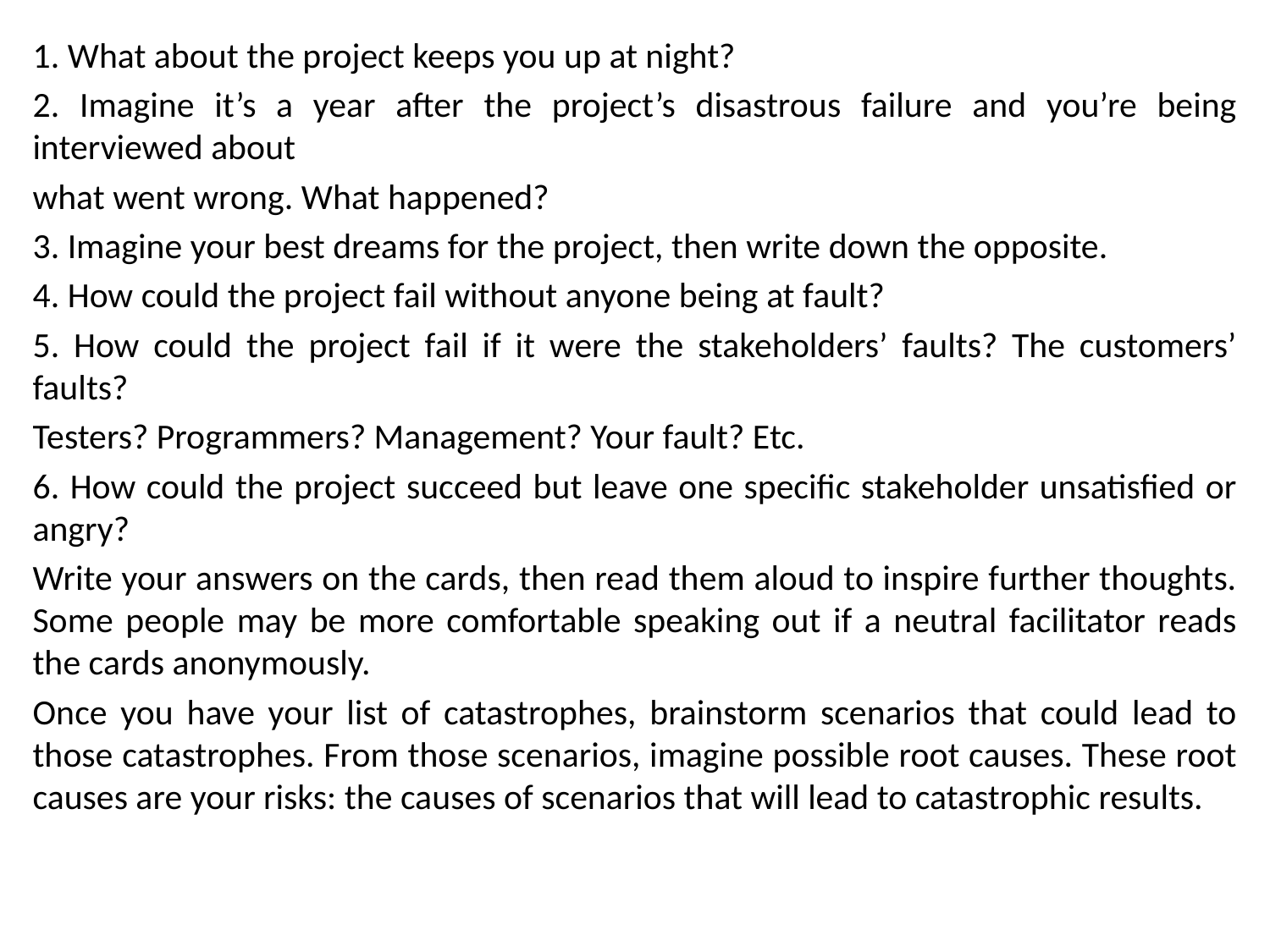

1. What about the project keeps you up at night?
2. Imagine it’s a year after the project’s disastrous failure and you’re being interviewed about
what went wrong. What happened?
3. Imagine your best dreams for the project, then write down the opposite.
4. How could the project fail without anyone being at fault?
5. How could the project fail if it were the stakeholders’ faults? The customers’ faults?
Testers? Programmers? Management? Your fault? Etc.
6. How could the project succeed but leave one specific stakeholder unsatisfied or angry?
Write your answers on the cards, then read them aloud to inspire further thoughts. Some people may be more comfortable speaking out if a neutral facilitator reads the cards anonymously.
Once you have your list of catastrophes, brainstorm scenarios that could lead to those catastrophes. From those scenarios, imagine possible root causes. These root causes are your risks: the causes of scenarios that will lead to catastrophic results.